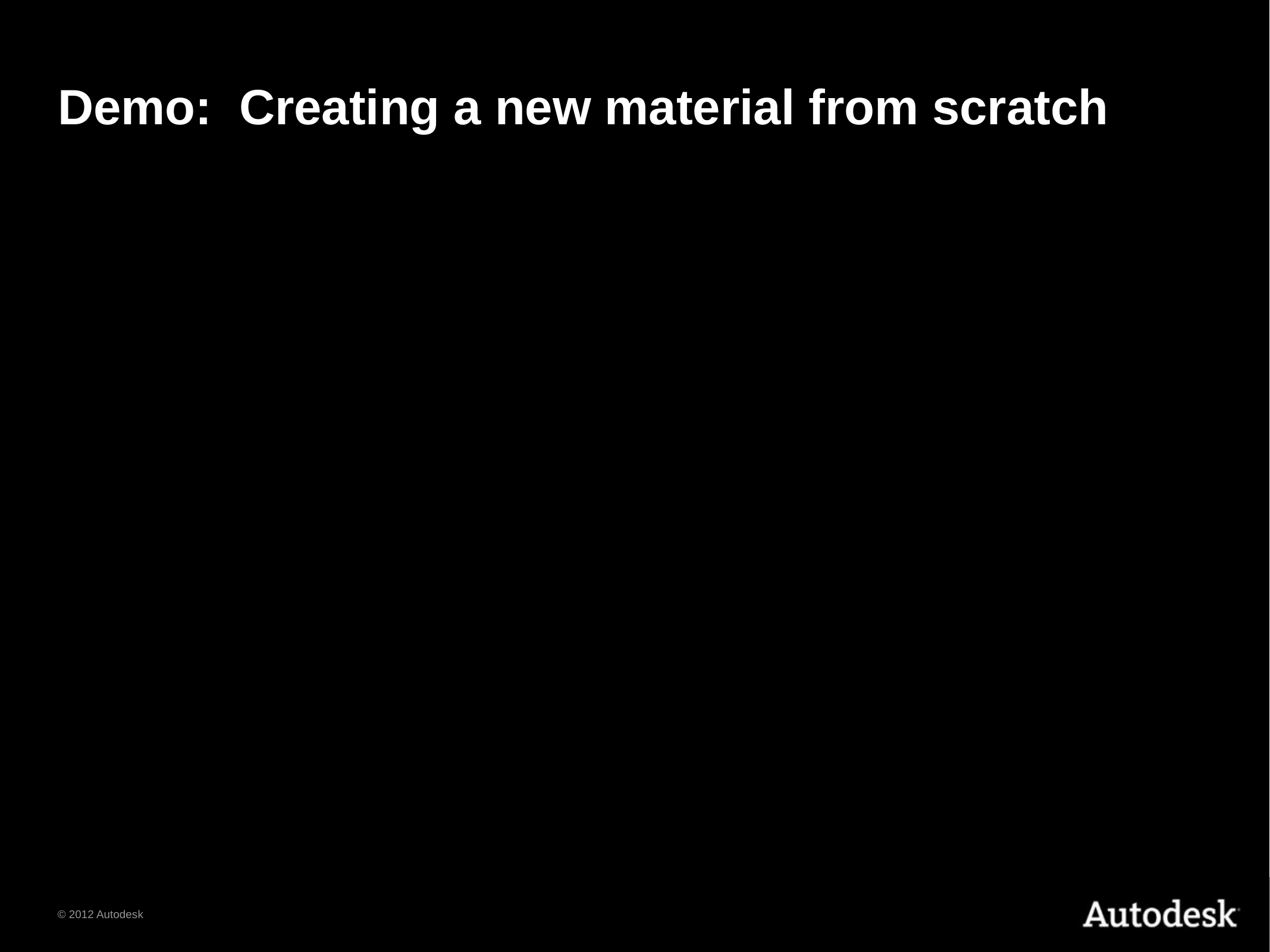

# Demo:  Creating a new material from scratch